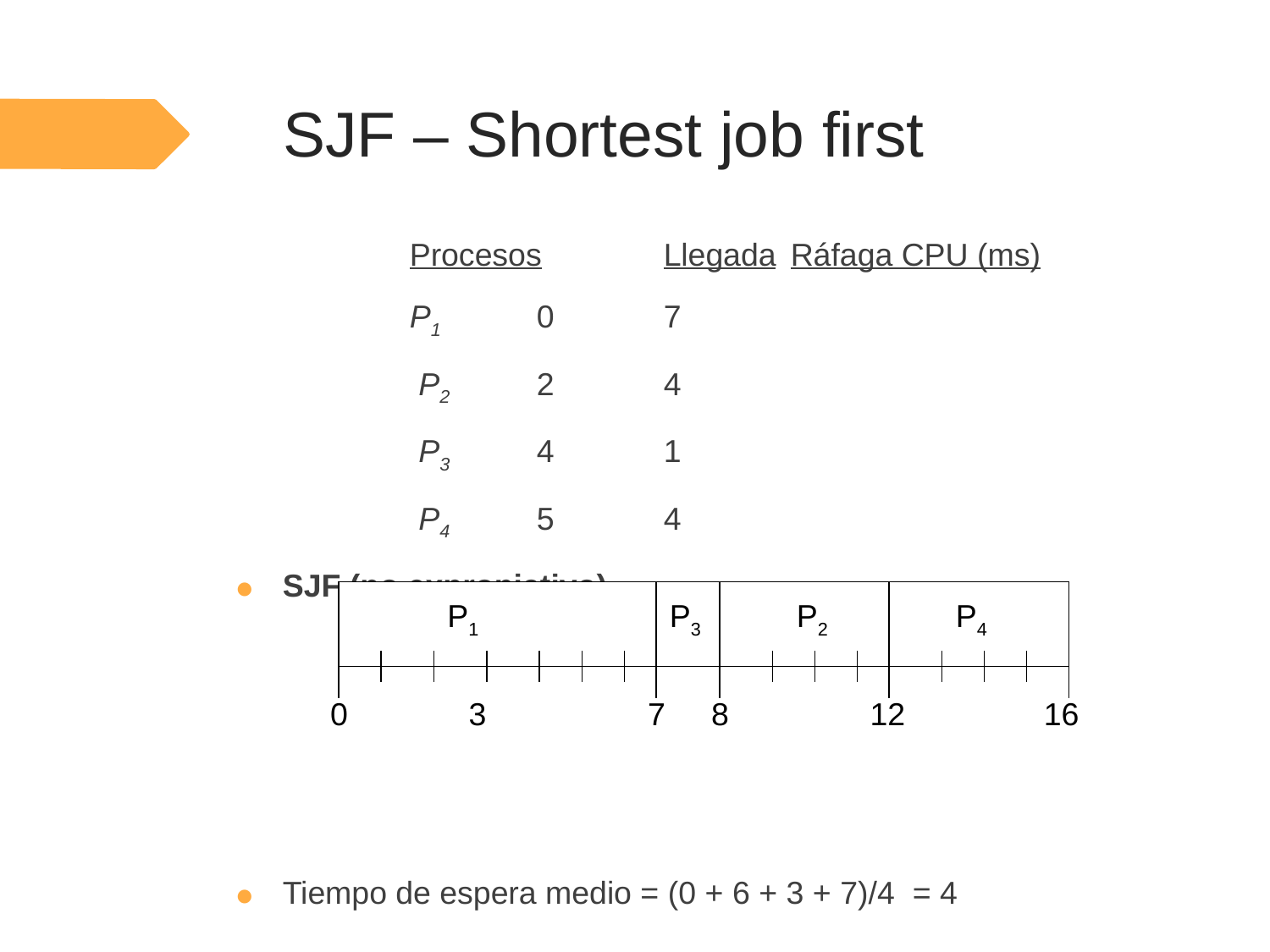

# SJF – Shortest job first
		Procesos	Llegada	Ráfaga CPU (ms)
		P1	0	7
		 P2	2	4
		 P3	4	1
		 P4	5	4
SJF (no expropiativo)

Tiempo de espera medio = (0 + 6 + 3 + 7)/4  = 4

P1
P3
P2
P4
0
3
7
8
12
16